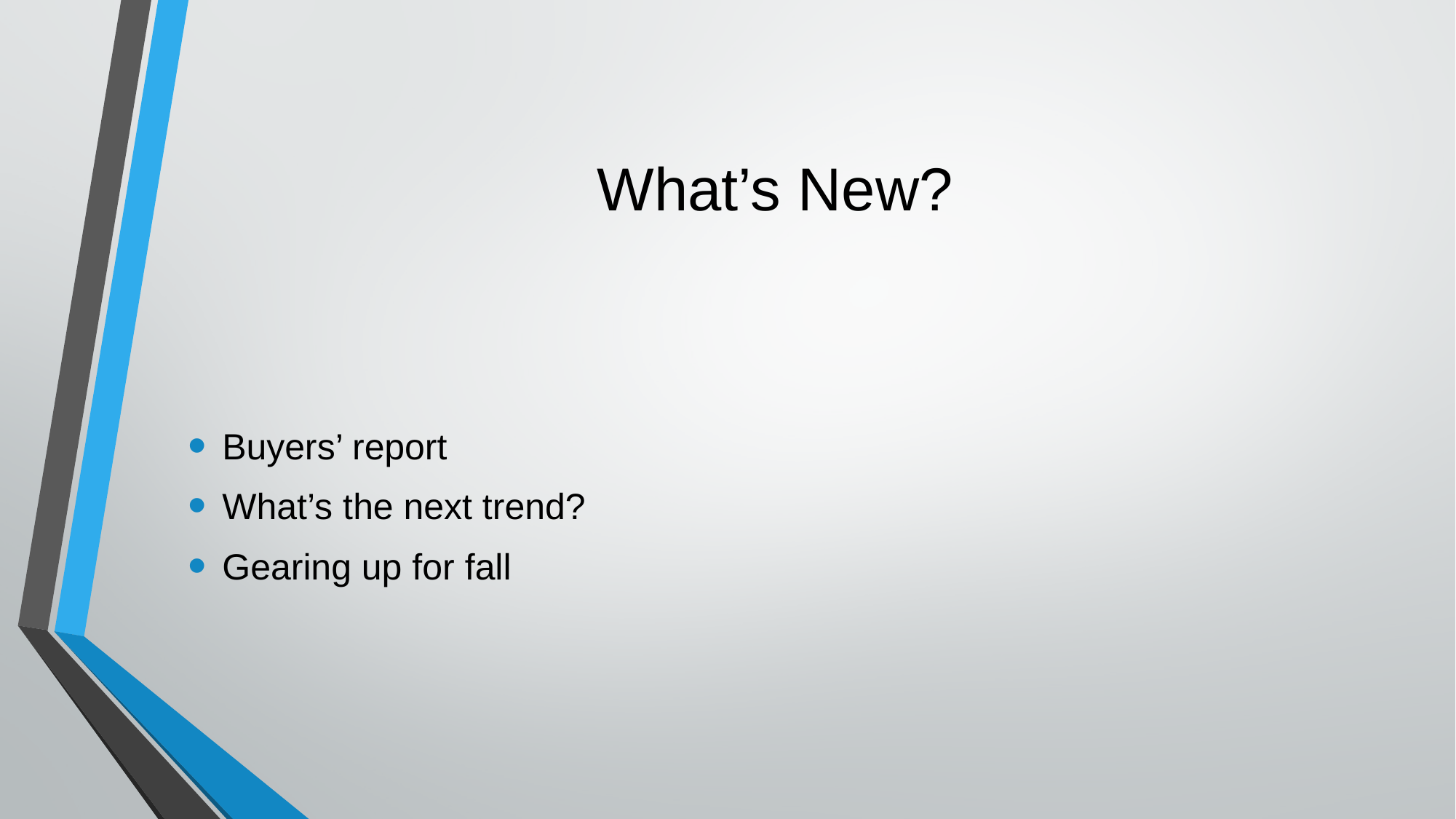

# What’s New?
Buyers’ report
What’s the next trend?
Gearing up for fall